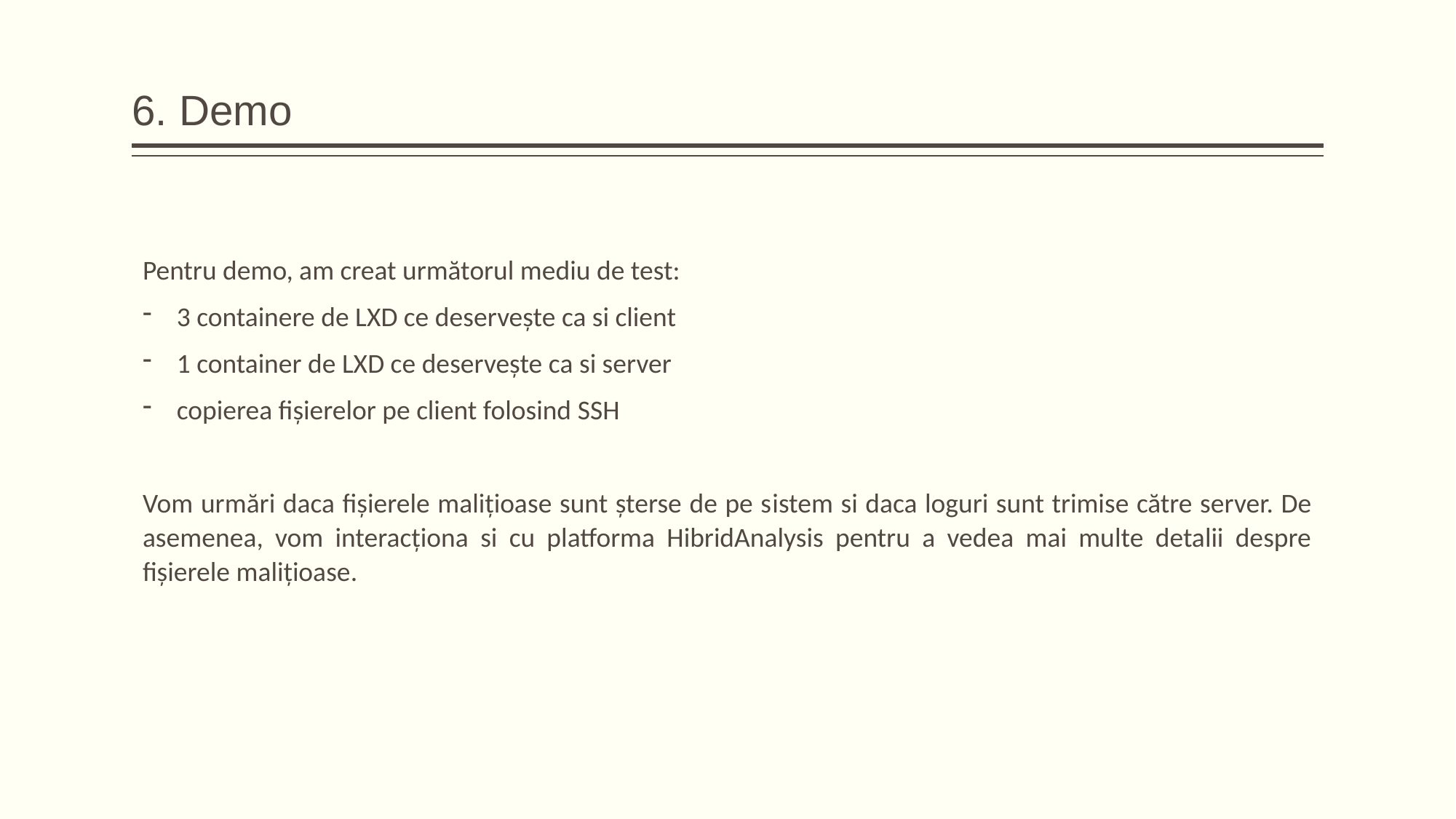

# 6. Demo
Pentru demo, am creat următorul mediu de test:
3 containere de LXD ce deservește ca si client
1 container de LXD ce deservește ca si server
copierea fișierelor pe client folosind SSH

Vom urmări daca fișierele malițioase sunt șterse de pe sistem si daca loguri sunt trimise către server. De asemenea, vom interacționa si cu platforma HibridAnalysis pentru a vedea mai multe detalii despre fișierele malițioase.